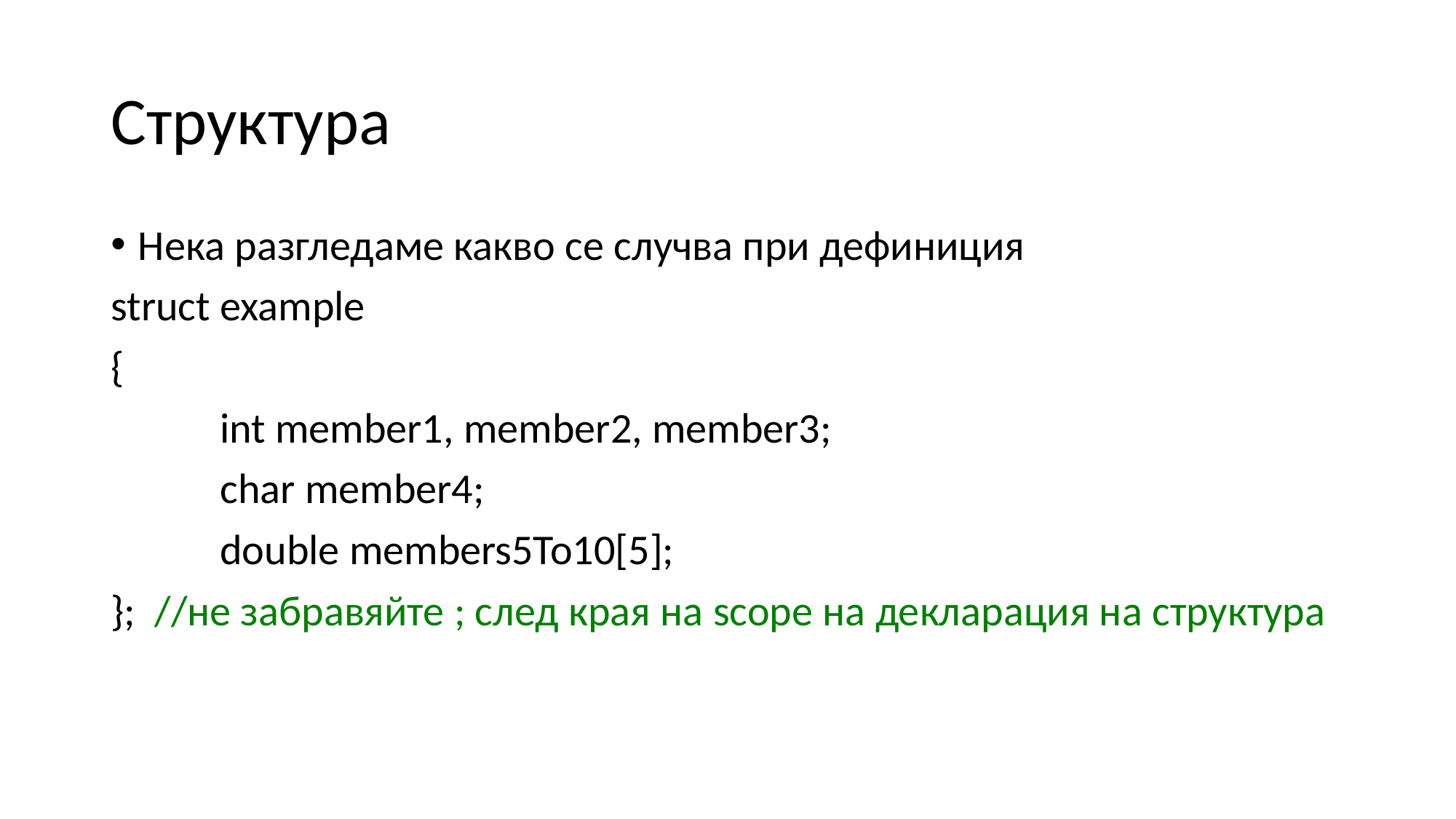

# Структура
Нека разгледаме какво се случва при дефиниция
struct example
{
	int member1, member2, member3;
	char member4;
	double members5To10[5];
};  //не забравяйте ; след края на scope на декларация на структура